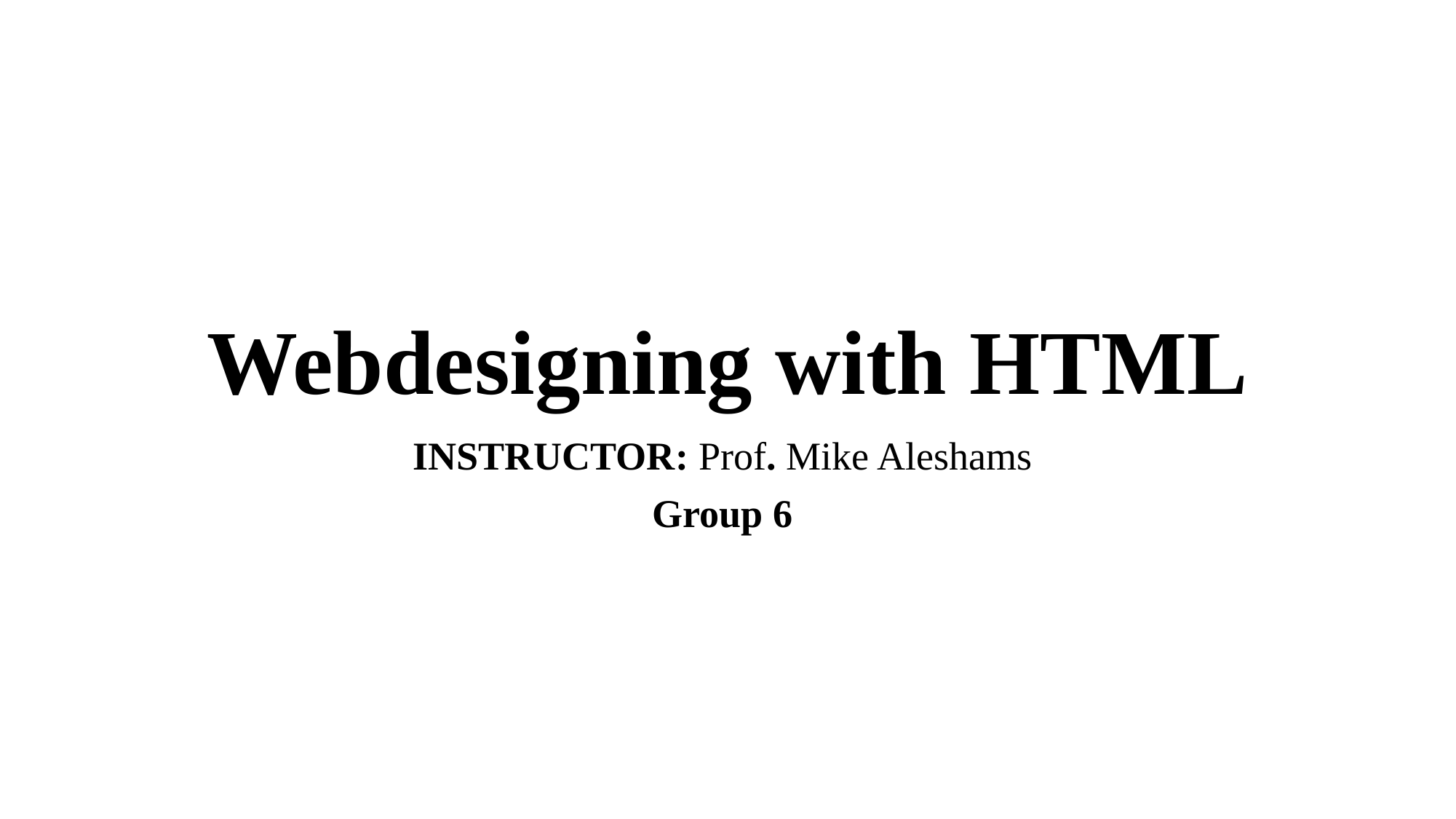

# Webdesigning with HTML
INSTRUCTOR: Prof. Mike Aleshams
Group 6